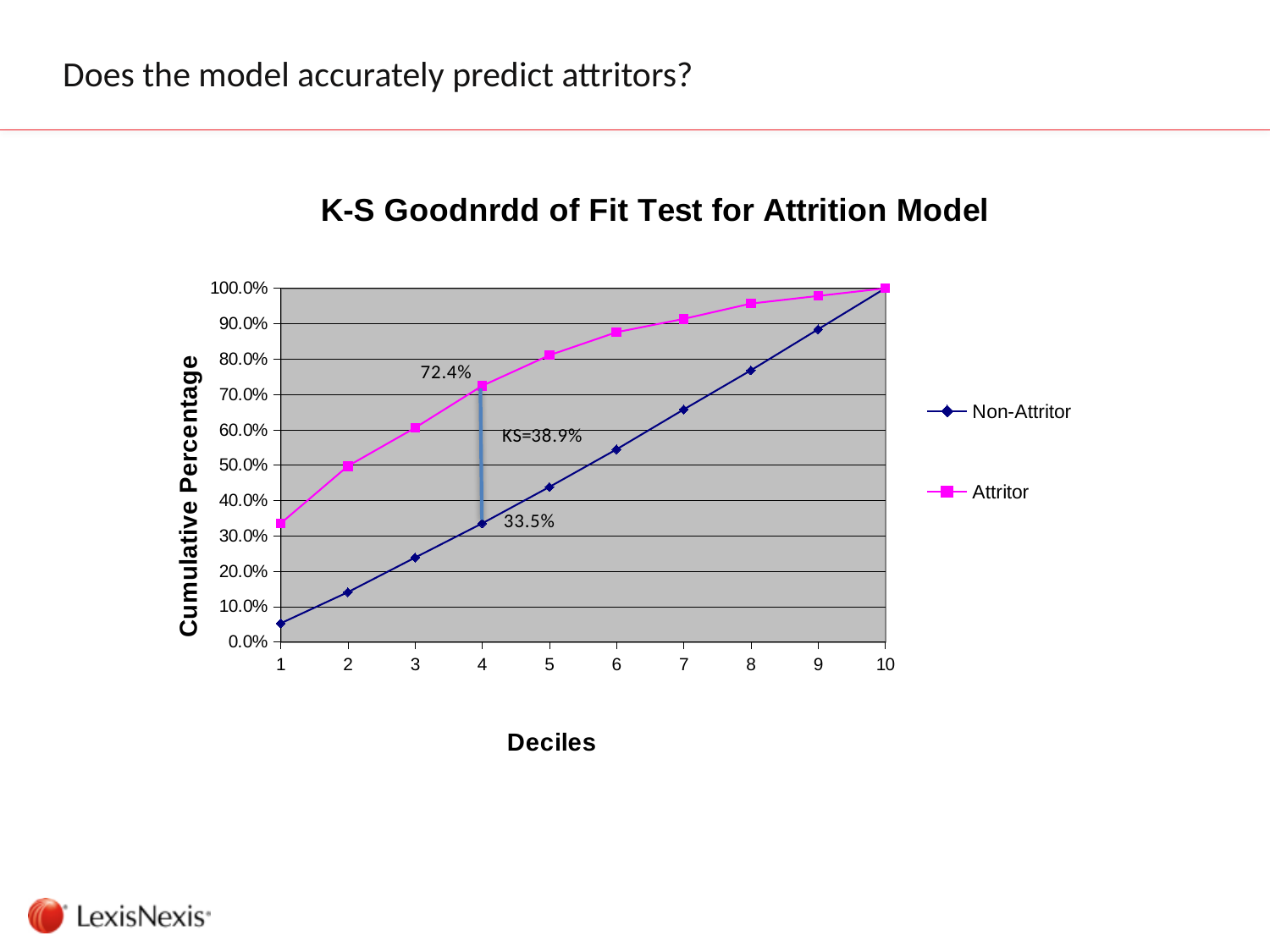

# Does the model accurately predict attritors?

### Chart: K-S Goodnrdd of Fit Test for Attrition Model

| Category | Non-Attritor | Attritor |
|---|---|---|
| 1 | 0.05263157894736842 | 0.33513513513513515 |
| 2 | 0.14070891514500536 | 0.4972972972972973 |
| 3 | 0.23845327604726102 | 0.6054054054054054 |
| 4 | 0.3351235230934479 | 0.7243243243243244 |
| 5 | 0.43823845327604727 | 0.8108108108108109 |
| 6 | 0.5445757250268528 | 0.8756756756756757 |
| 7 | 0.6573576799140709 | 0.9135135135135135 |
| 8 | 0.7679914070891515 | 0.9567567567567568 |
| 9 | 0.8839957035445757 | 0.9783783783783784 |
| 10 | 1.0 | 1.0 |
6